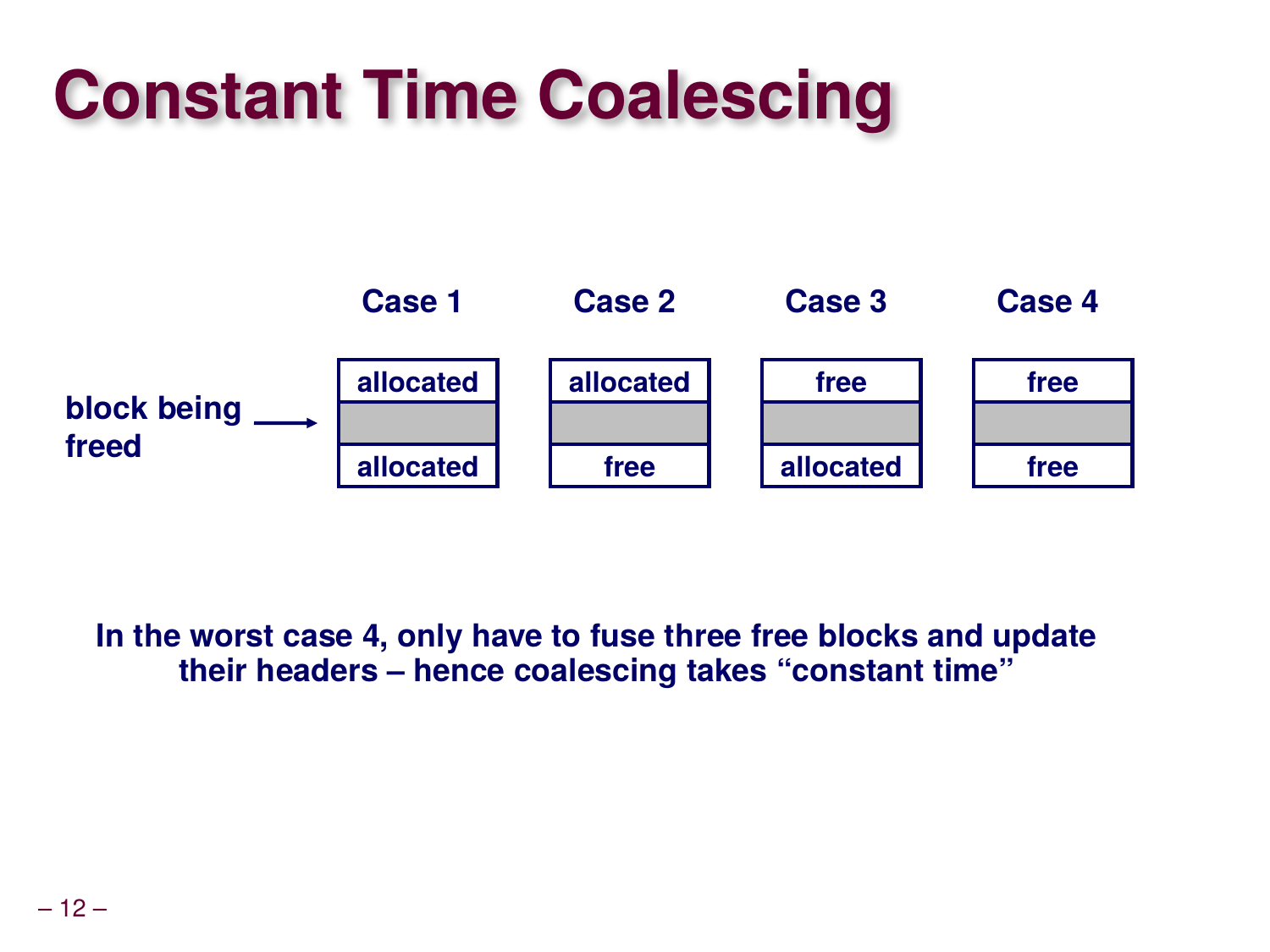

# Constant Time Coalescing
Case 1
Case 2
Case 3
Case 4
allocated
allocated
free
free
block being
freed

allocated
free
allocated
free
In the worst case 4, only have to fuse three free blocks and update
their headers – hence coalescing takes “constant time”